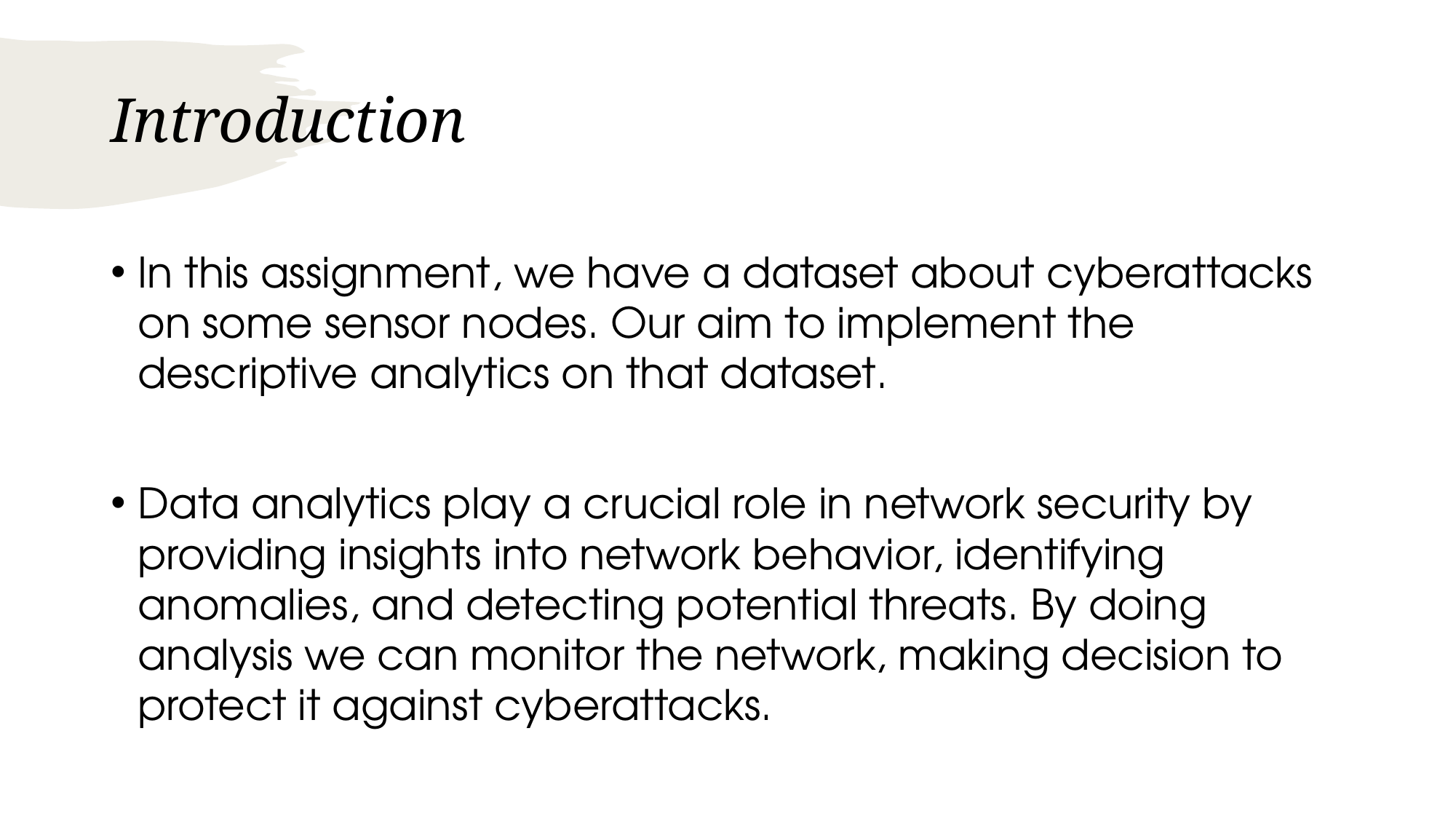

# Introduction
In this assignment, we have a dataset about cyberattacks on some sensor nodes. Our aim to implement the descriptive analytics on that dataset.

Data analytics play a crucial role in network security by providing insights into network behavior, identifying anomalies, and detecting potential threats. By doing analysis we can monitor the network, making decision to protect it against cyberattacks.